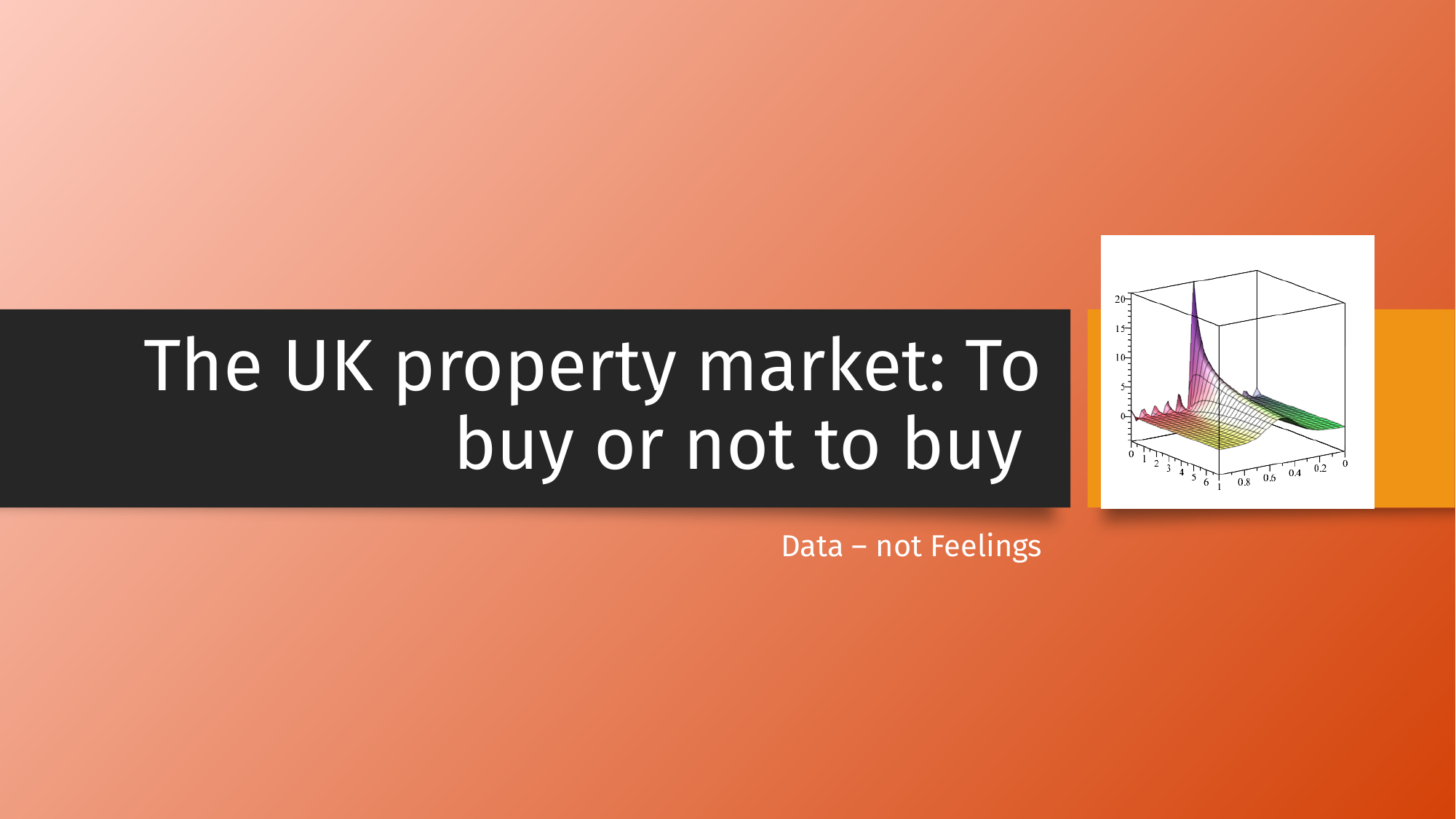

# The UK property market: To buy or not to buy
Data – not Feelings